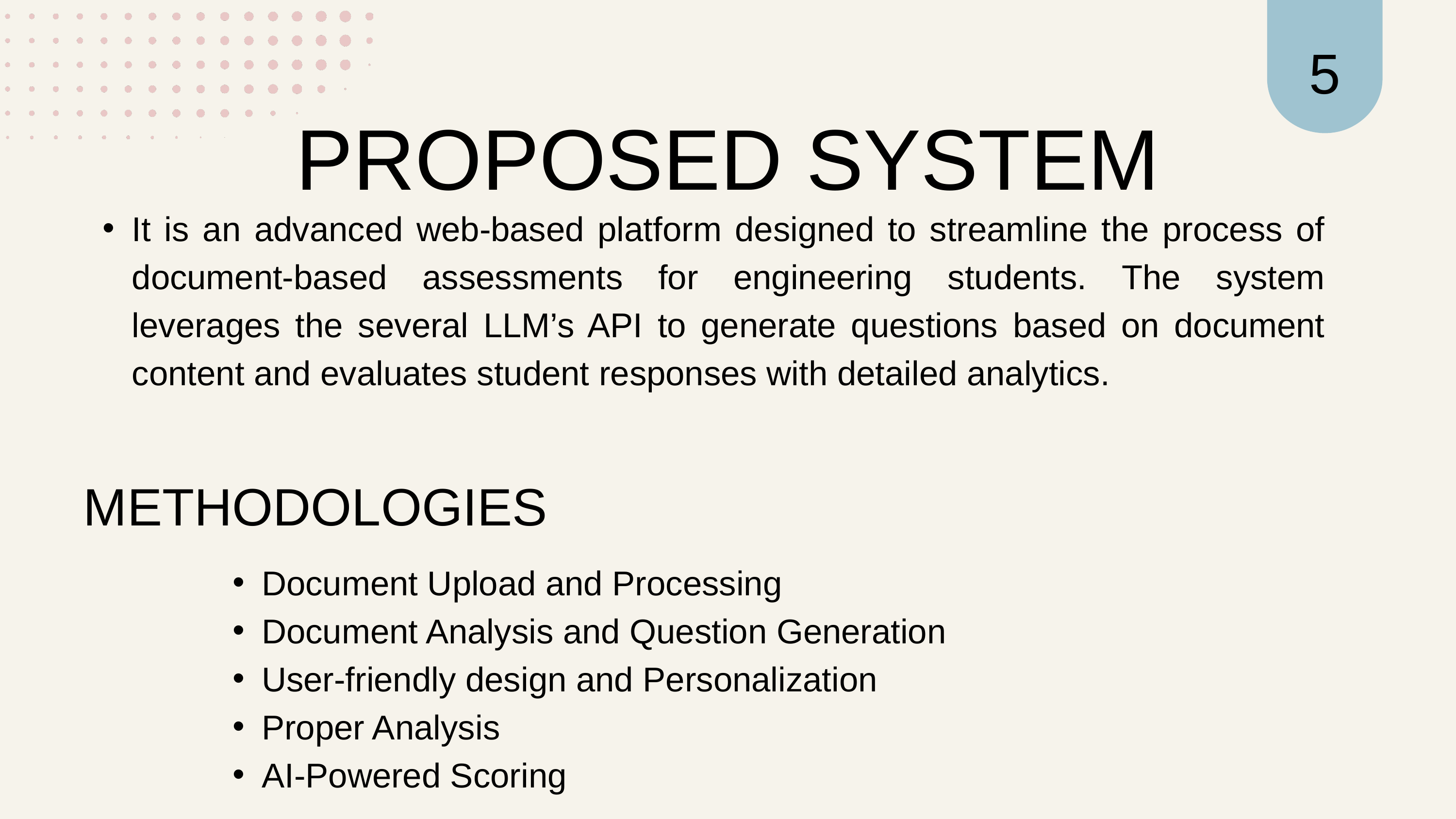

5

PROPOSED SYSTEM
It is an advanced web-based platform designed to streamline the process of document-based assessments for engineering students. The system leverages the several LLM’s API to generate questions based on document content and evaluates student responses with detailed analytics.
METHODOLOGIES
Document Upload and Processing
Document Analysis and Question Generation
User-friendly design and Personalization
Proper Analysis
AI-Powered Scoring